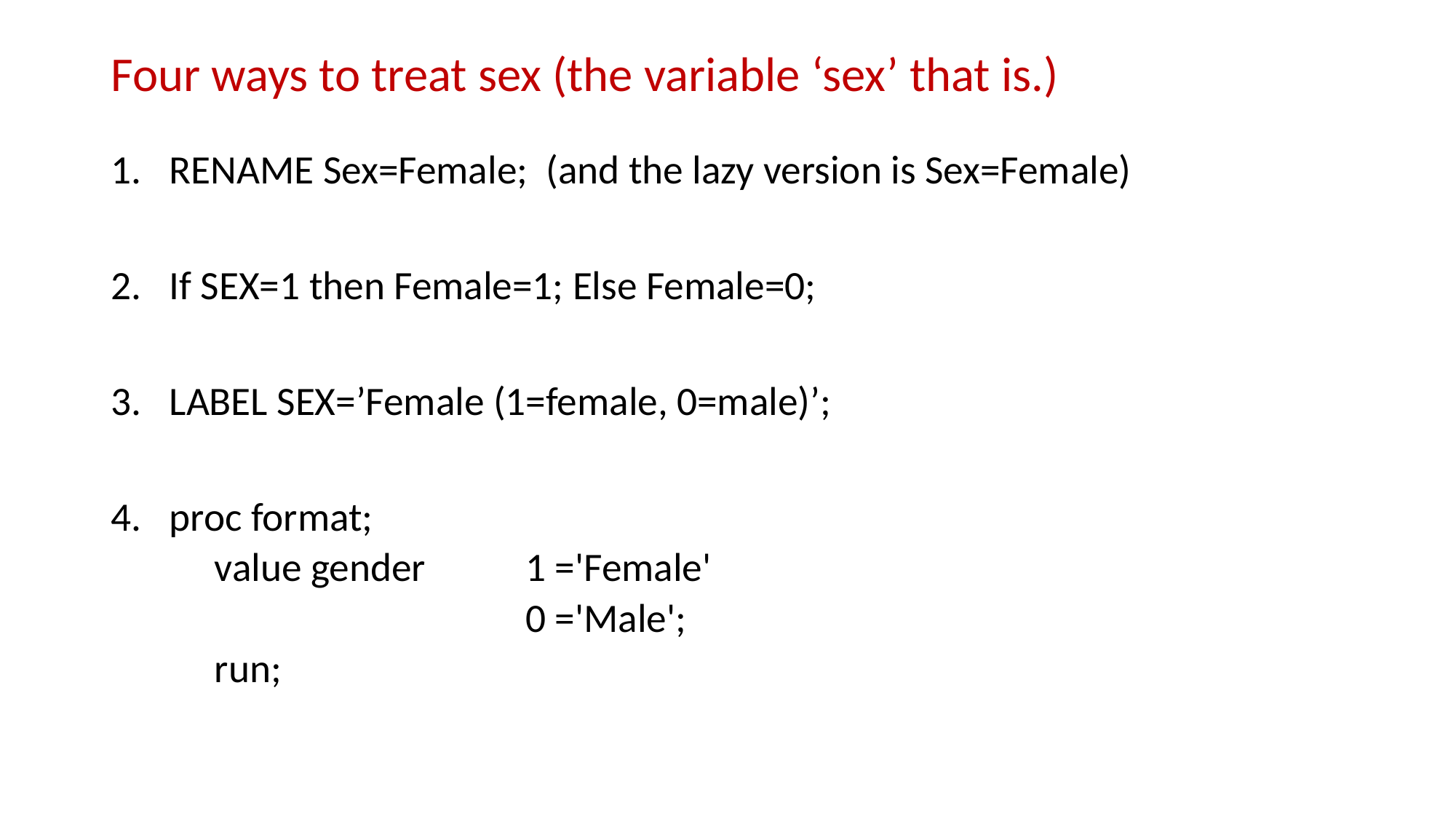

# Four ways to treat sex (the variable ‘sex’ that is.)
RENAME Sex=Female;  (and the lazy version is Sex=Female)

If SEX=1 then Female=1; Else Female=0;

LABEL SEX=’Female (1=female, 0=male)’;

proc format;
value gender	1 ='Female'
			0 ='Male';
run;